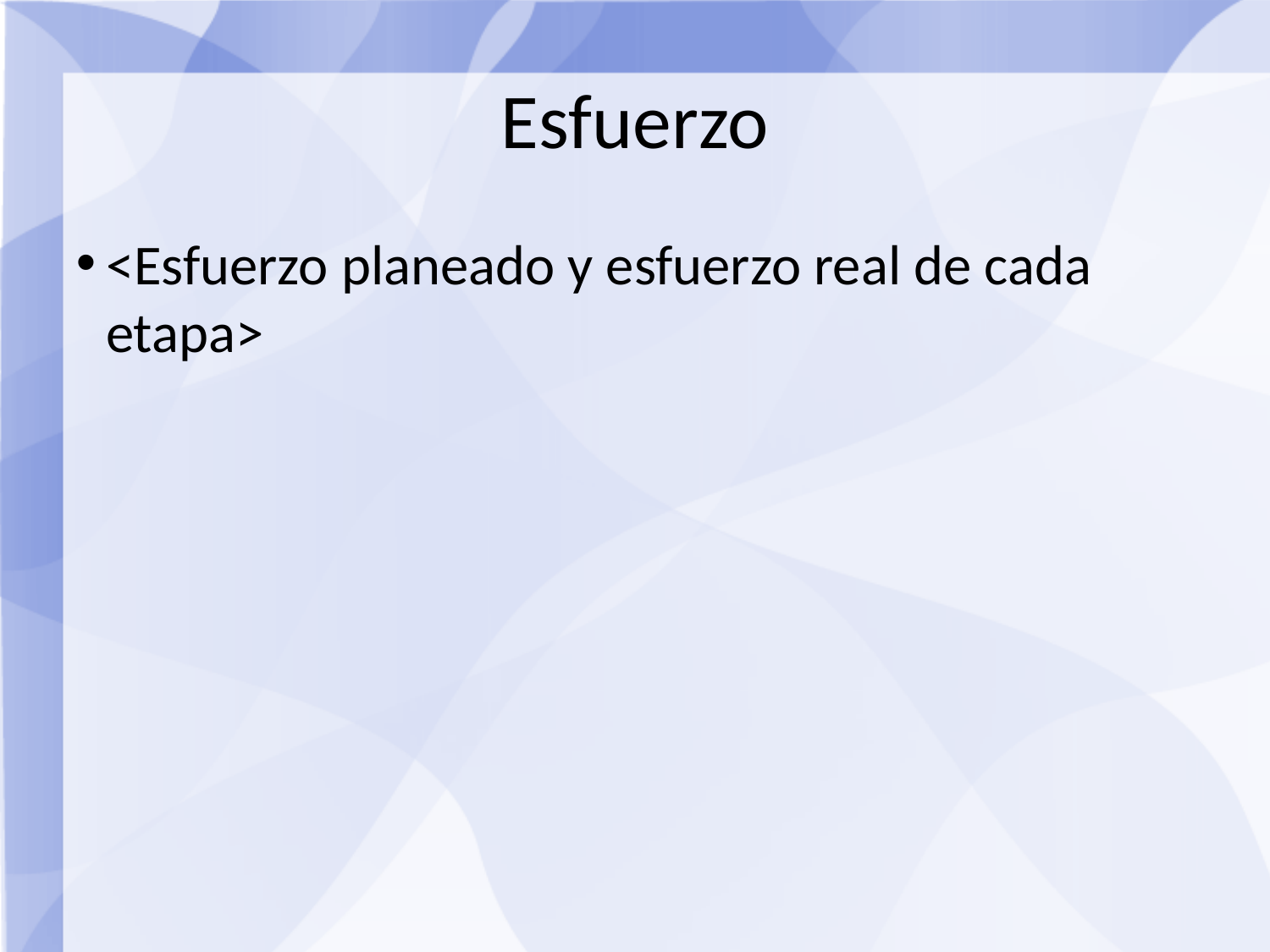

Esfuerzo
<Esfuerzo planeado y esfuerzo real de cada etapa>